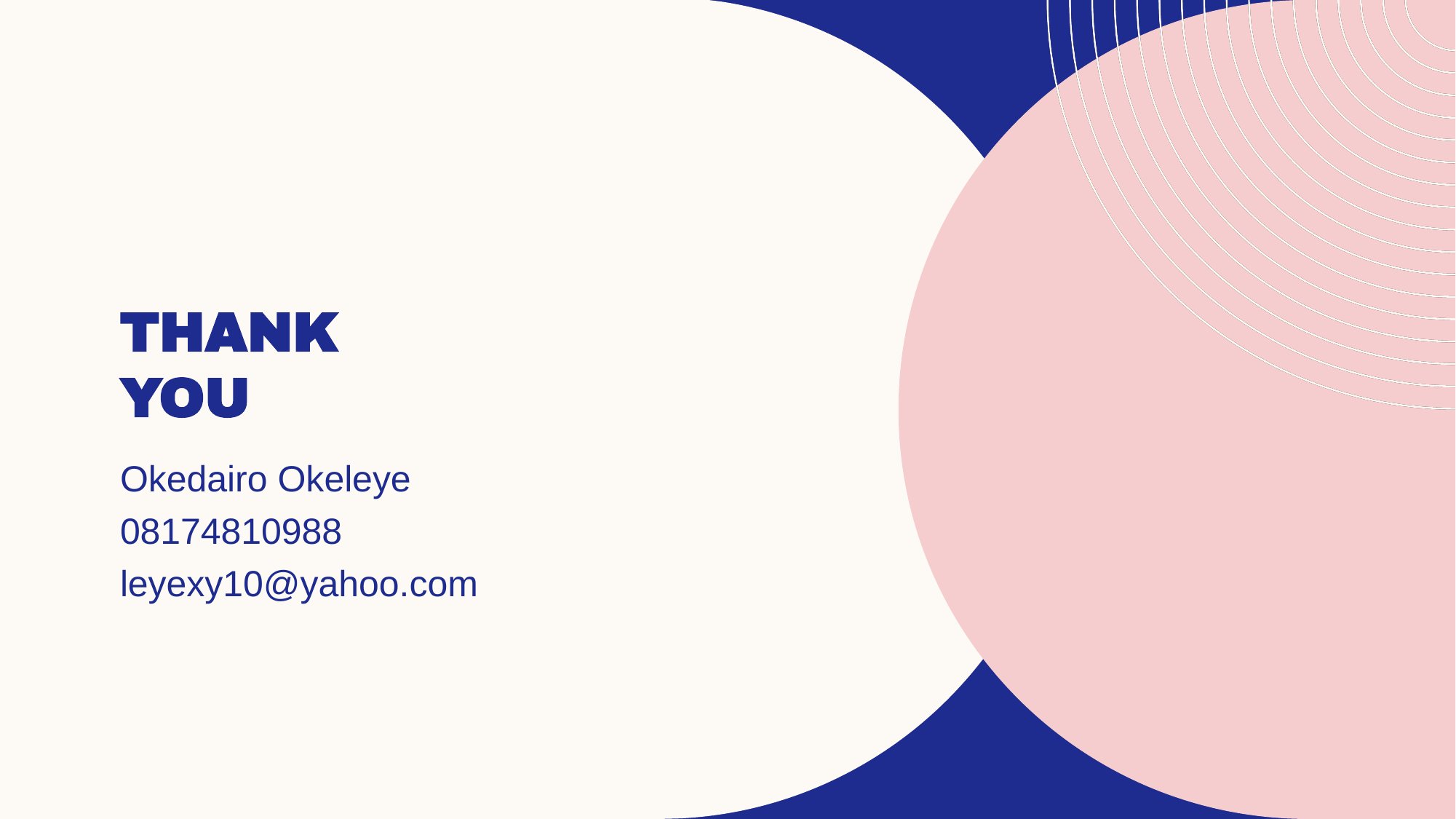

# Thank you
Okedairo Okeleye
08174810988
leyexy10@yahoo.com